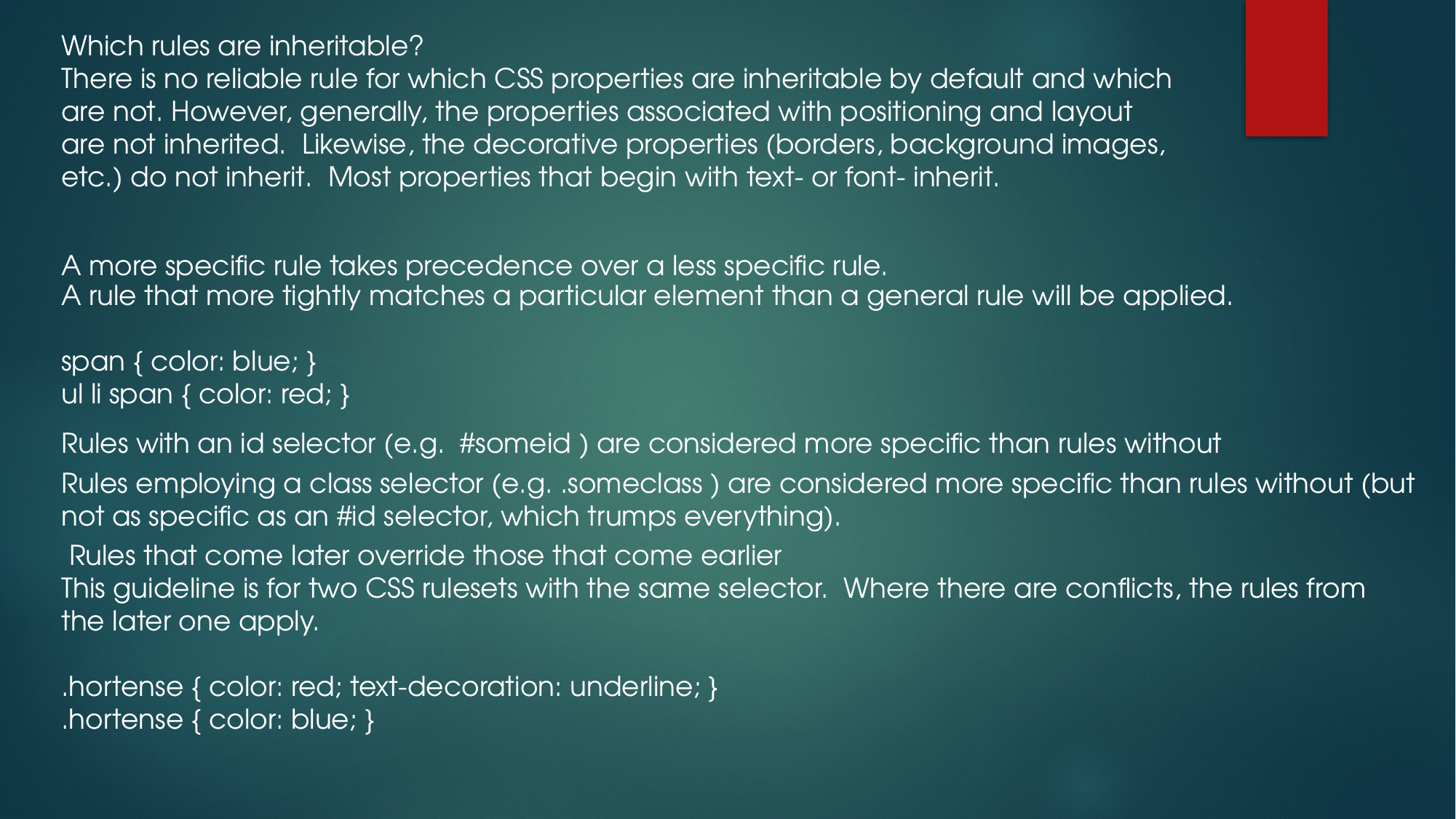

Which rules are inheritable?
There is no reliable rule for which CSS properties are inheritable by default and which are not. However, generally, the properties associated with positioning and layout are not inherited.  Likewise, the decorative properties (borders, background images, etc.) do not inherit.  Most properties that begin with text- or font- inherit.

A more specific rule takes precedence over a less specific rule.
A rule that more tightly matches a particular element than a general rule will be applied.

span { color: blue; }
ul li span { color: red; }
Rules with an id selector (e.g.  #someid ) are considered more specific than rules without
Rules employing a class selector (e.g. .someclass ) are considered more specific than rules without (but not as specific as an #id selector, which trumps everything).
 Rules that come later override those that come earlier
This guideline is for two CSS rulesets with the same selector.  Where there are conflicts, the rules from the later one apply.

.hortense { color: red; text-decoration: underline; }
.hortense { color: blue; }